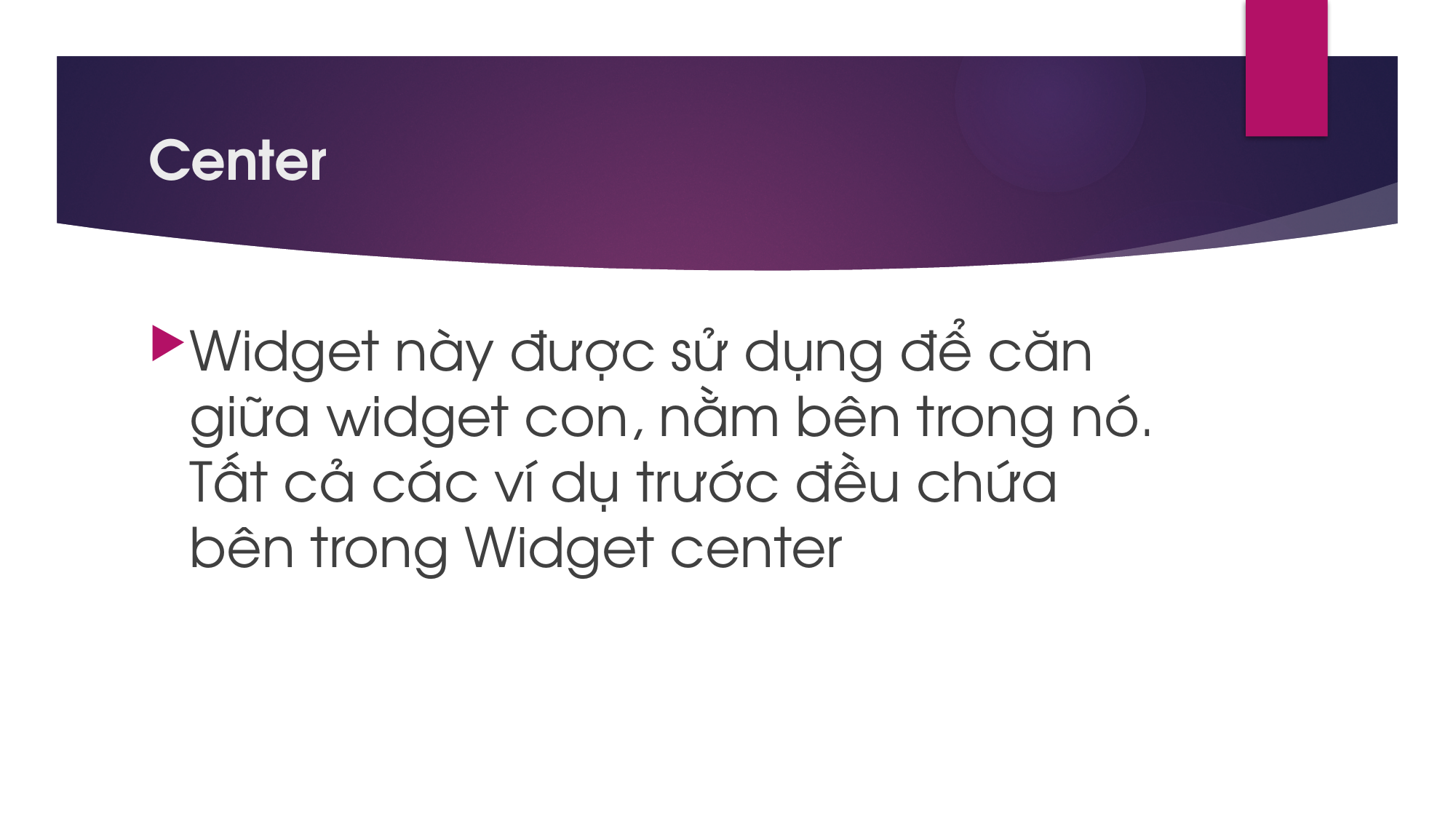

# Center
Widget này được sử dụng để căn giữa widget con, nằm bên trong nó. Tất cả các ví dụ trước đều chứa bên trong Widget center